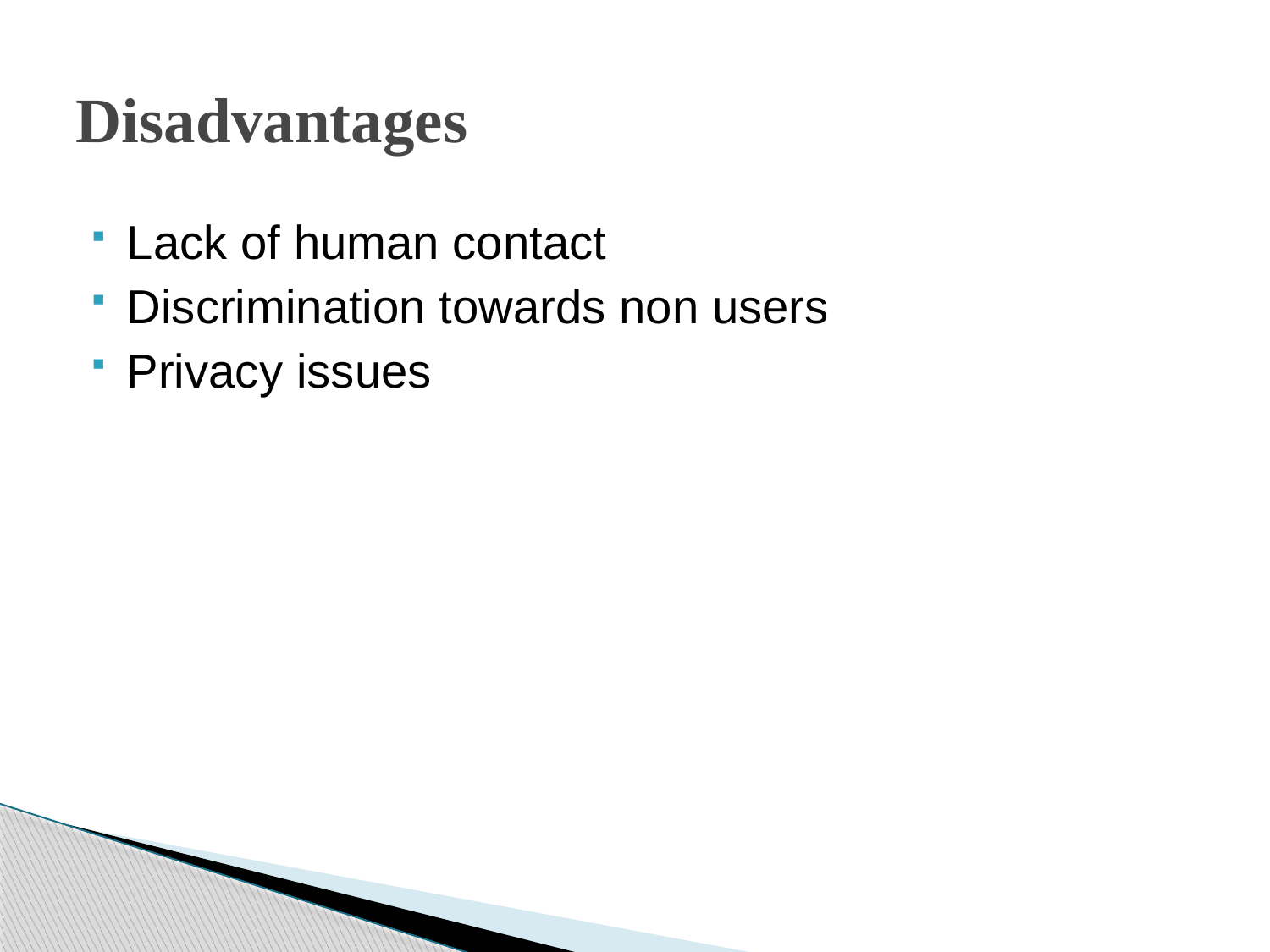

# Disadvantages
Lack of human contact
Discrimination towards non users
Privacy issues